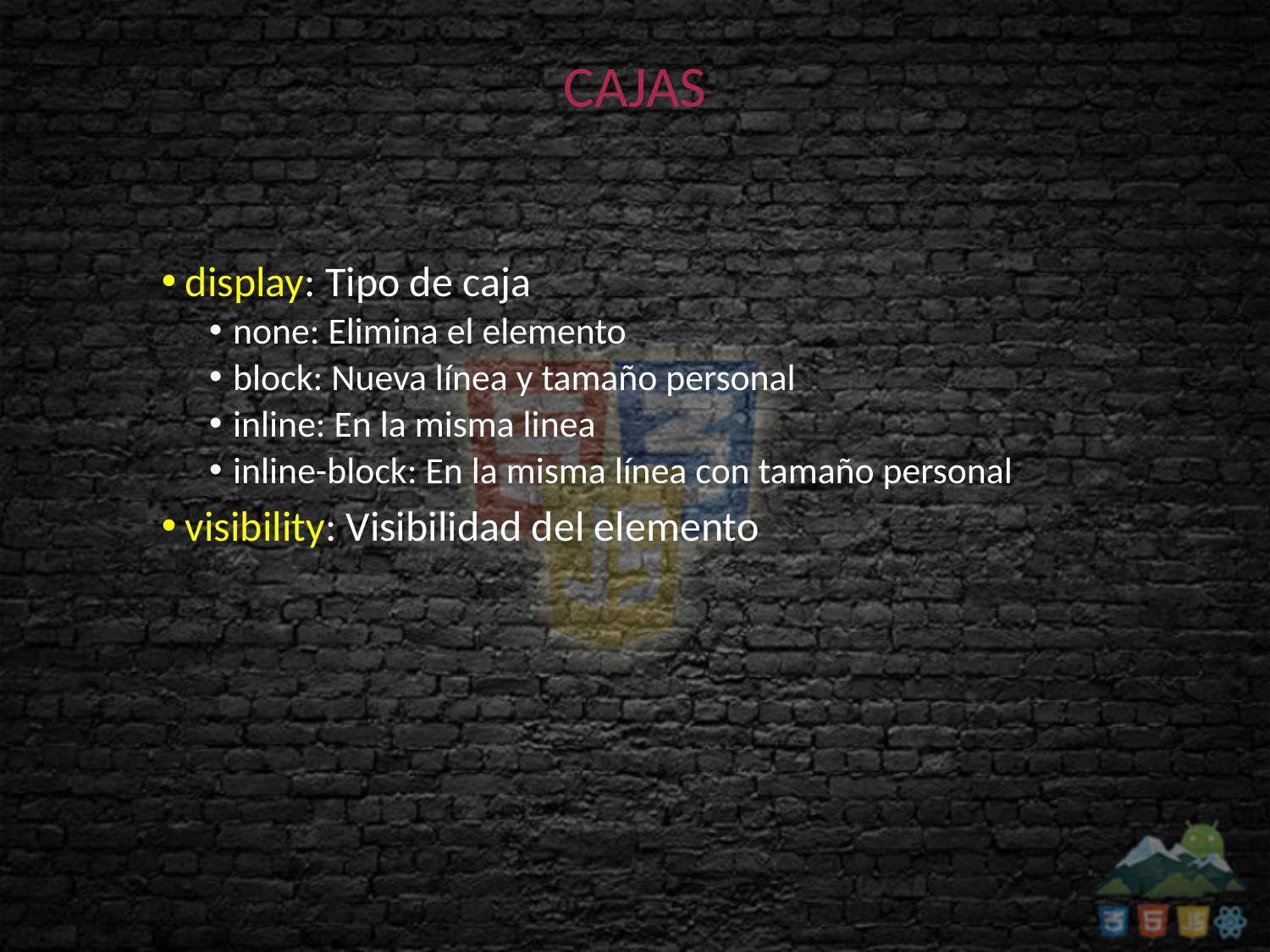

# CAJAS
display: Tipo de caja
none: Elimina el elemento
block: Nueva línea y tamaño personal
inline: En la misma linea
inline-block: En la misma línea con tamaño personal
visibility: Visibilidad del elemento